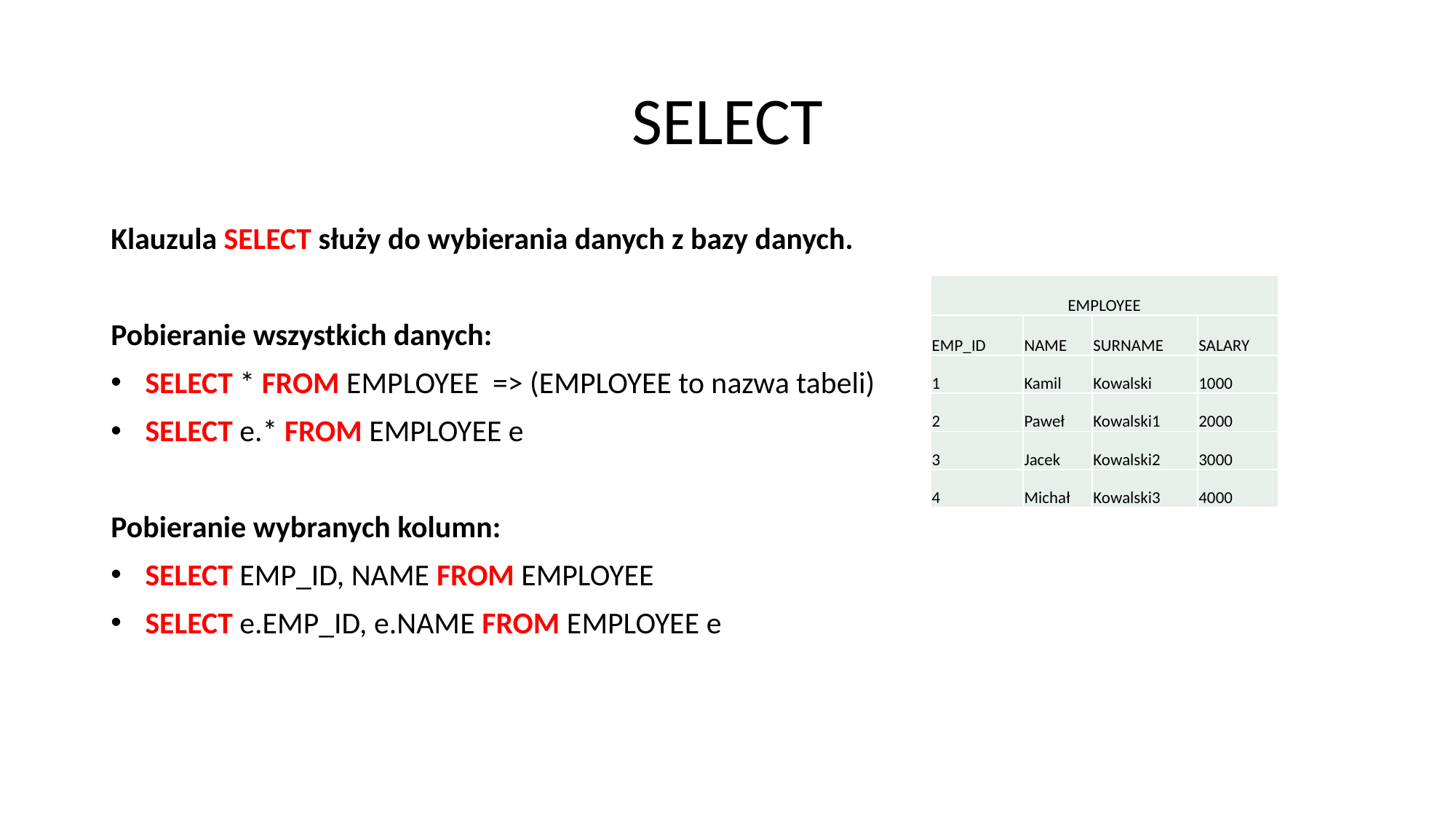

# SELECT
Klauzula SELECT służy do wybierania danych z bazy danych.

Pobieranie wszystkich danych:
 SELECT * FROM EMPLOYEE  => (EMPLOYEE to nazwa tabeli)
 SELECT e.* FROM EMPLOYEE e

Pobieranie wybranych kolumn:
 SELECT EMP_ID, NAME FROM EMPLOYEE
 SELECT e.EMP_ID, e.NAME FROM EMPLOYEE e

| EMPLOYEE |  |  |  |
| --- | --- | --- | --- |
| EMP\_ID | NAME | SURNAME | SALARY |
| 1 | Kamil | Kowalski | 1000 |
| 2 | Paweł | Kowalski1 | 2000 |
| 3 | Jacek | Kowalski2 | 3000 |
| 4 | Michał | Kowalski3 | 4000 |